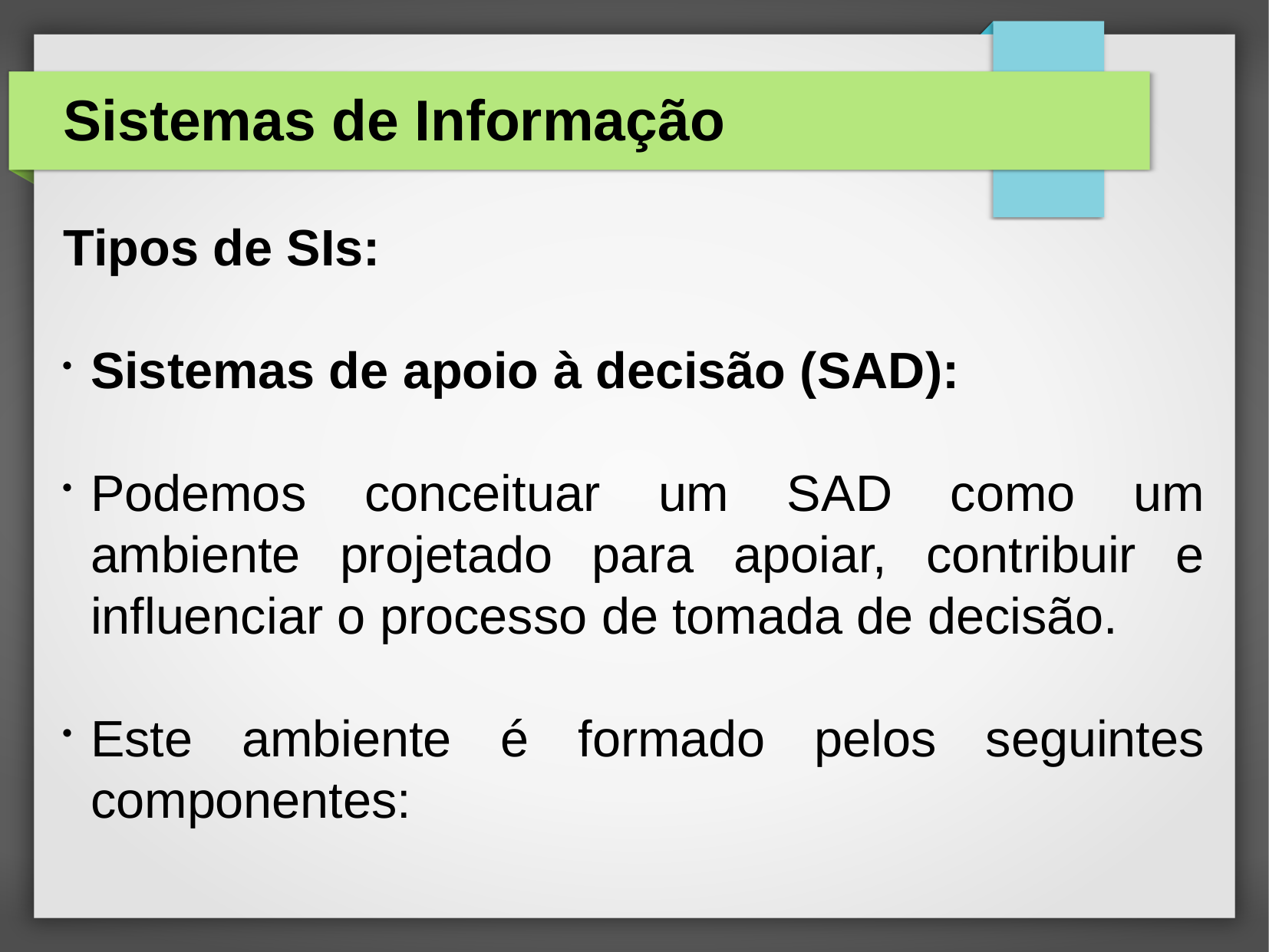

# Sistemas de Informação
Tipos de SIs:

Sistemas de apoio à decisão (SAD):

Podemos conceituar um SAD como um ambiente projetado para apoiar, contribuir e influenciar o processo de tomada de decisão.

Este ambiente é formado pelos seguintes componentes: